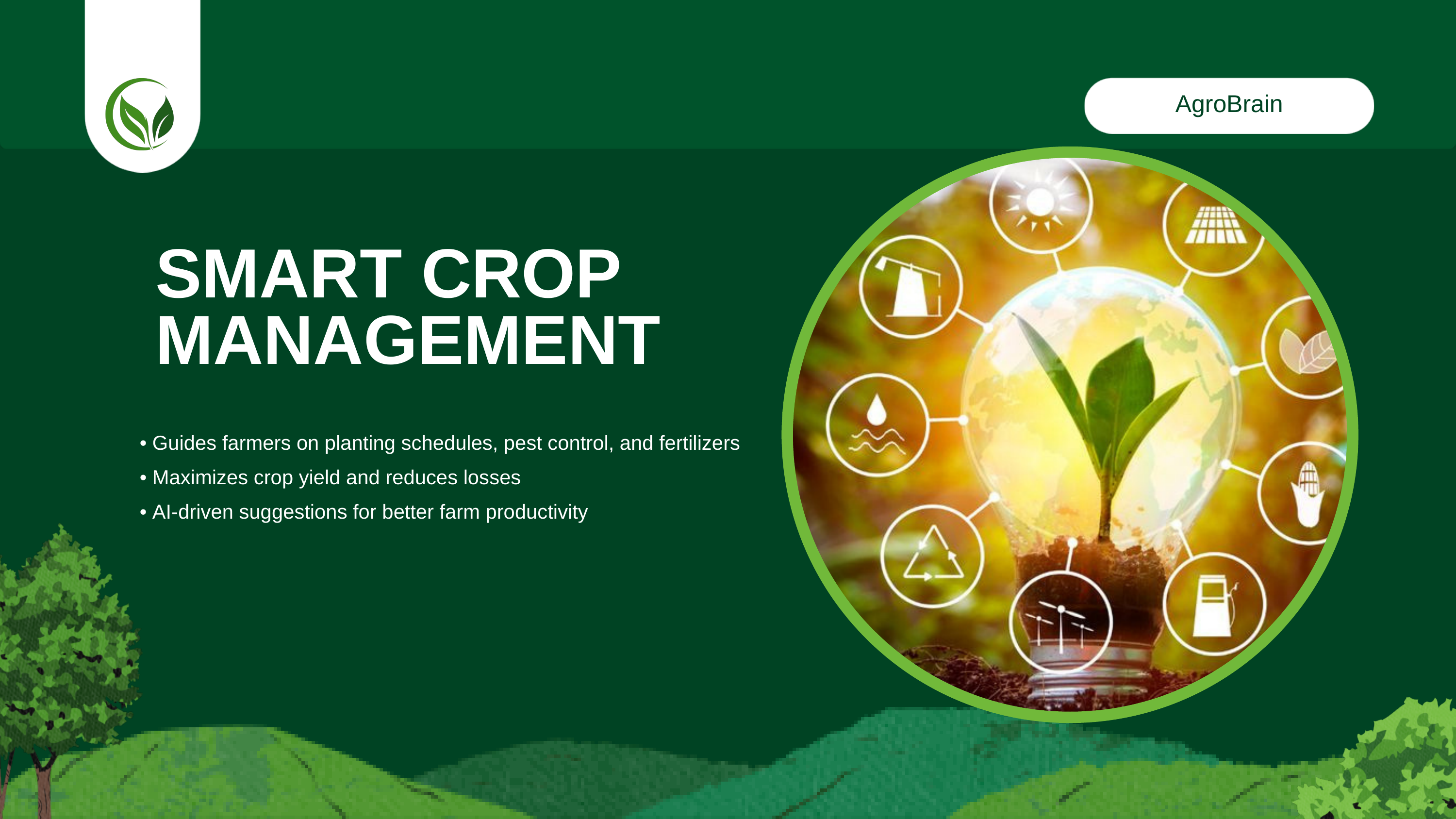

AgroBrain

SMART CROP MANAGEMENT

• Guides farmers on planting schedules, pest control, and fertilizers
• Maximizes crop yield and reduces losses
• AI-driven suggestions for better farm productivity